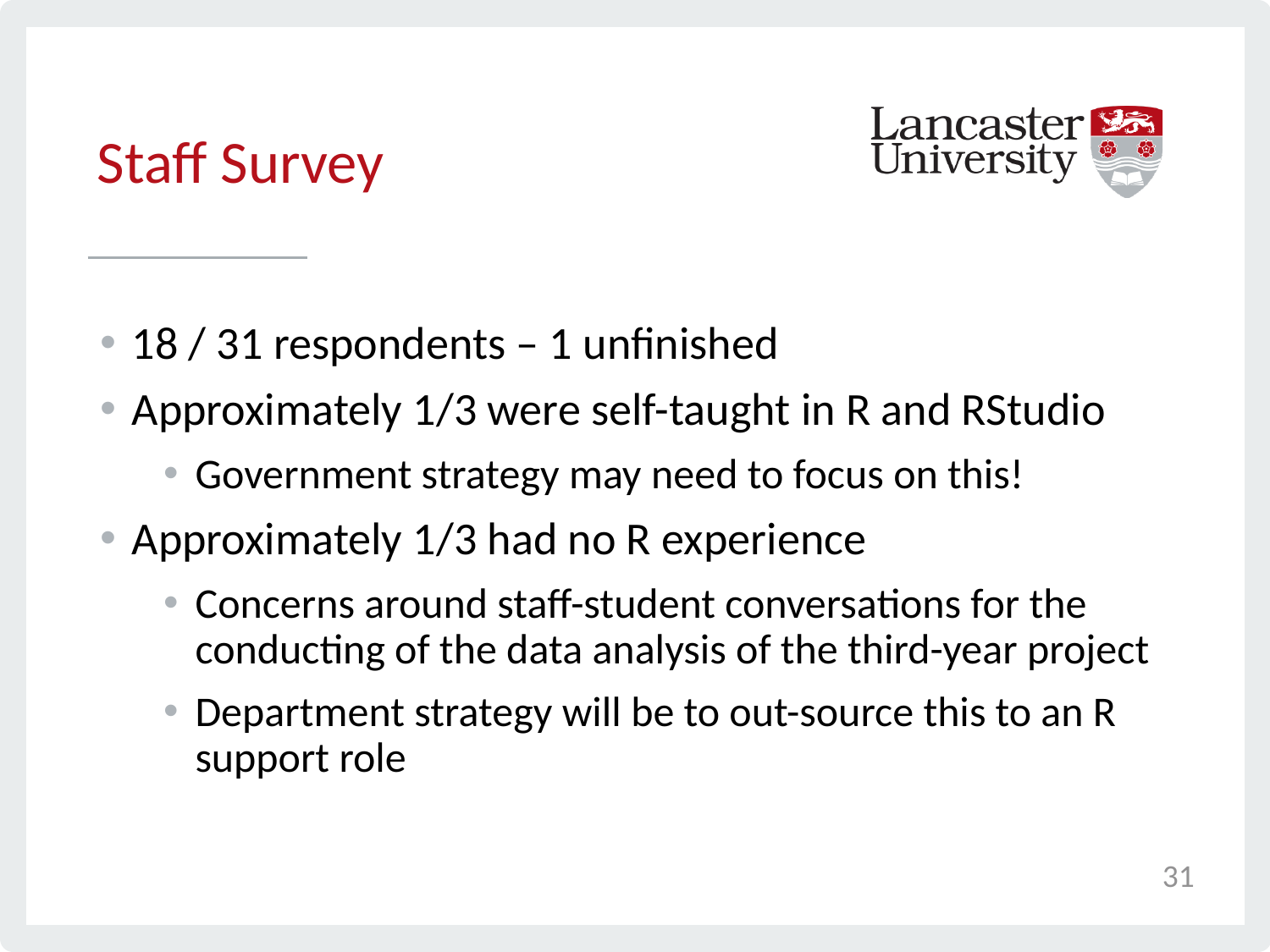

# Staff Survey
18 / 31 respondents – 1 unfinished
Approximately 1/3 were self-taught in R and RStudio
Government strategy may need to focus on this!
Approximately 1/3 had no R experience
Concerns around staff-student conversations for the conducting of the data analysis of the third-year project
Department strategy will be to out-source this to an R support role
31